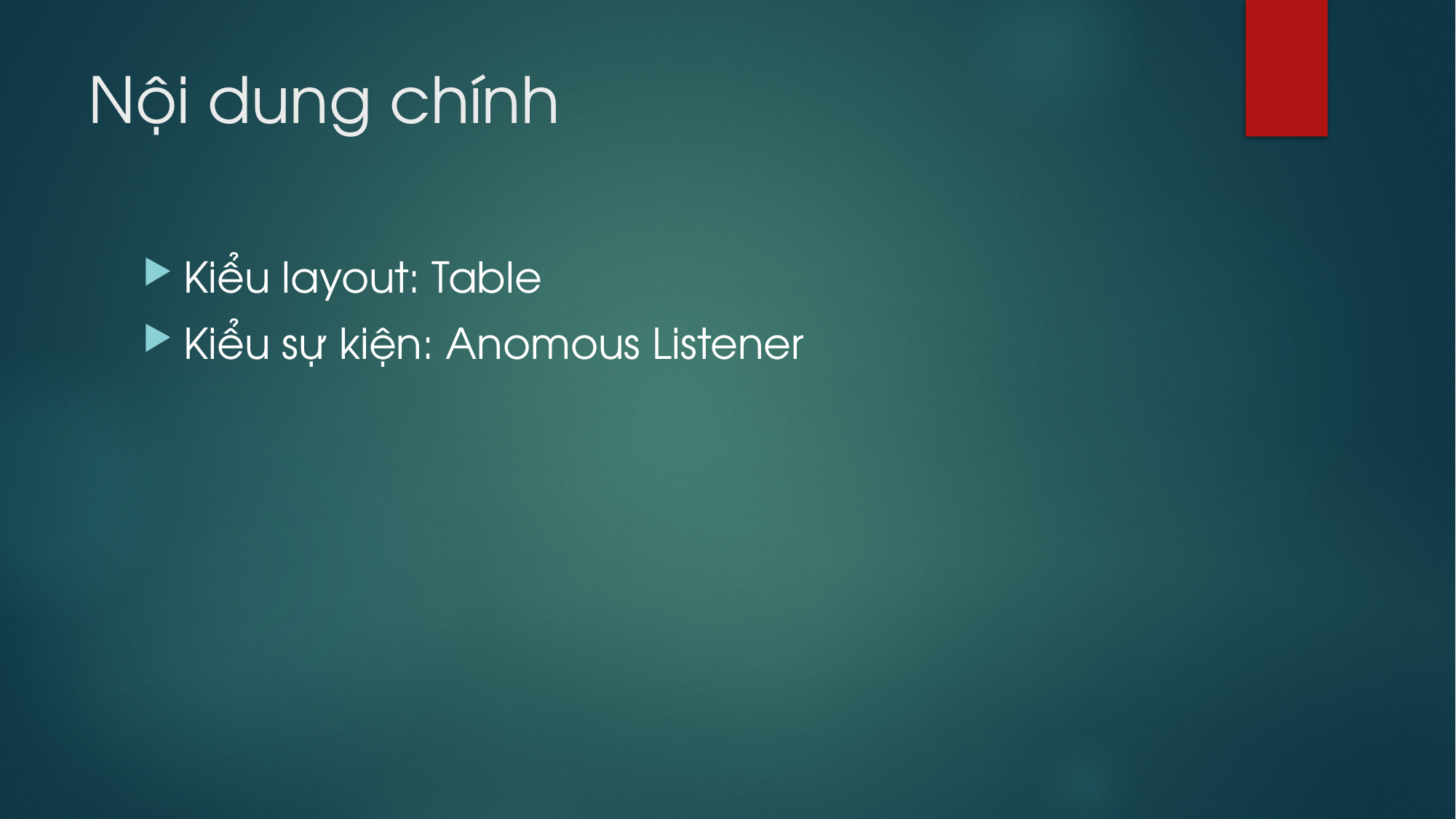

# Nội dung chính
Kiểu layout: Table
Kiểu sự kiện: Anomous Listener